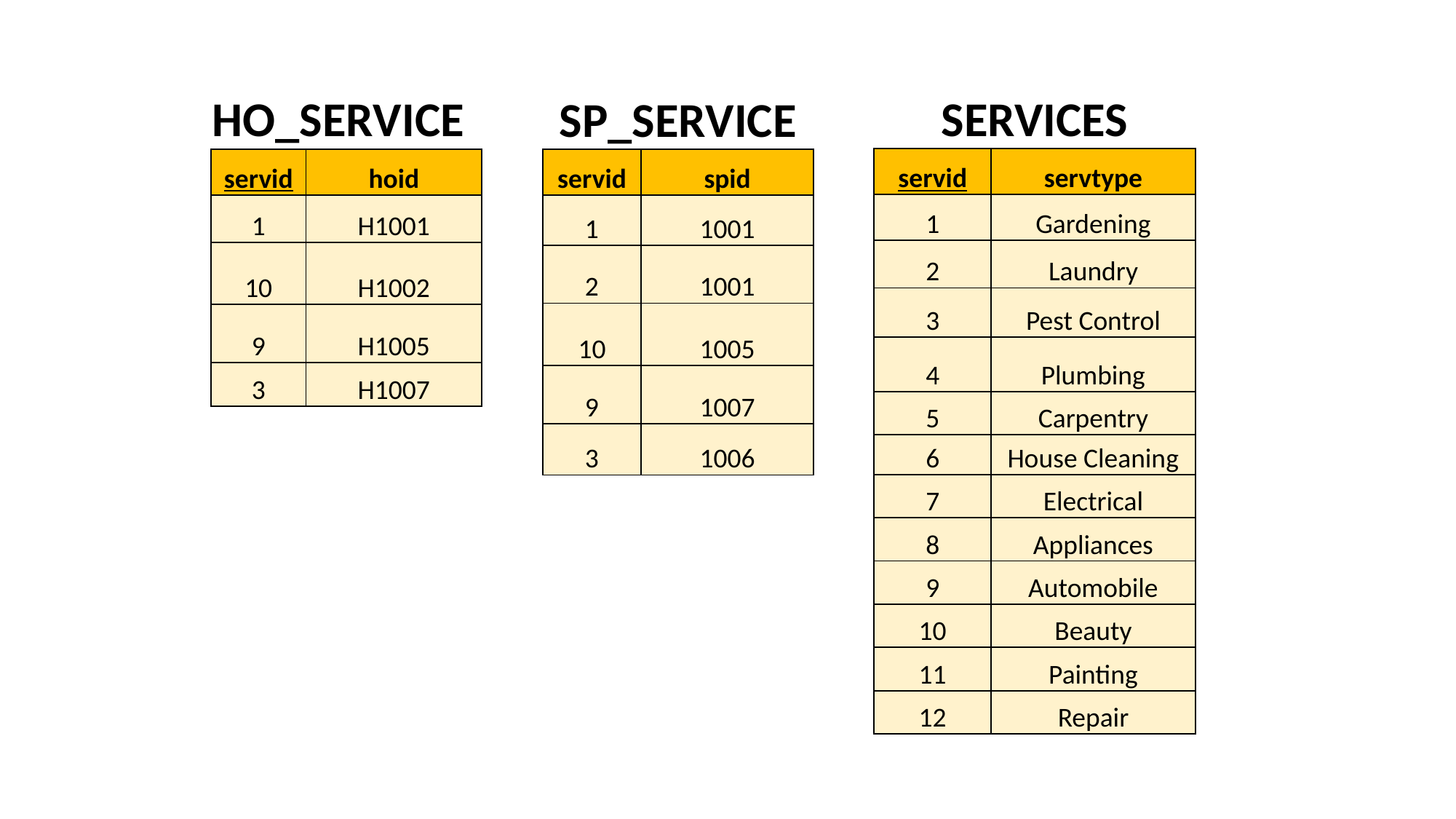

| HO\_SERVICE |  |
| --- | --- |
| servid | hoid |
| 1 | H1001 |
| 10 | H1002 |
| 9 | H1005 |
| 3 | H1007 |
| SERVICES |  |
| --- | --- |
| servid | servtype |
| 1 | Gardening |
| 2 | Laundry |
| 3 | Pest Control |
| 4 | Plumbing |
| 5 | Carpentry |
| 6 | House Cleaning |
| 7 | Electrical |
| 8 | Appliances |
| 9 | Automobile |
| 10 | Beauty |
| 11 | Painting |
| 12 | Repair |
| SP\_SERVICE |  |
| --- | --- |
| servid | spid |
| 1 | 1001 |
| 2 | 1001 |
| 10 | 1005 |
| 9 | 1007 |
| 3 | 1006 |